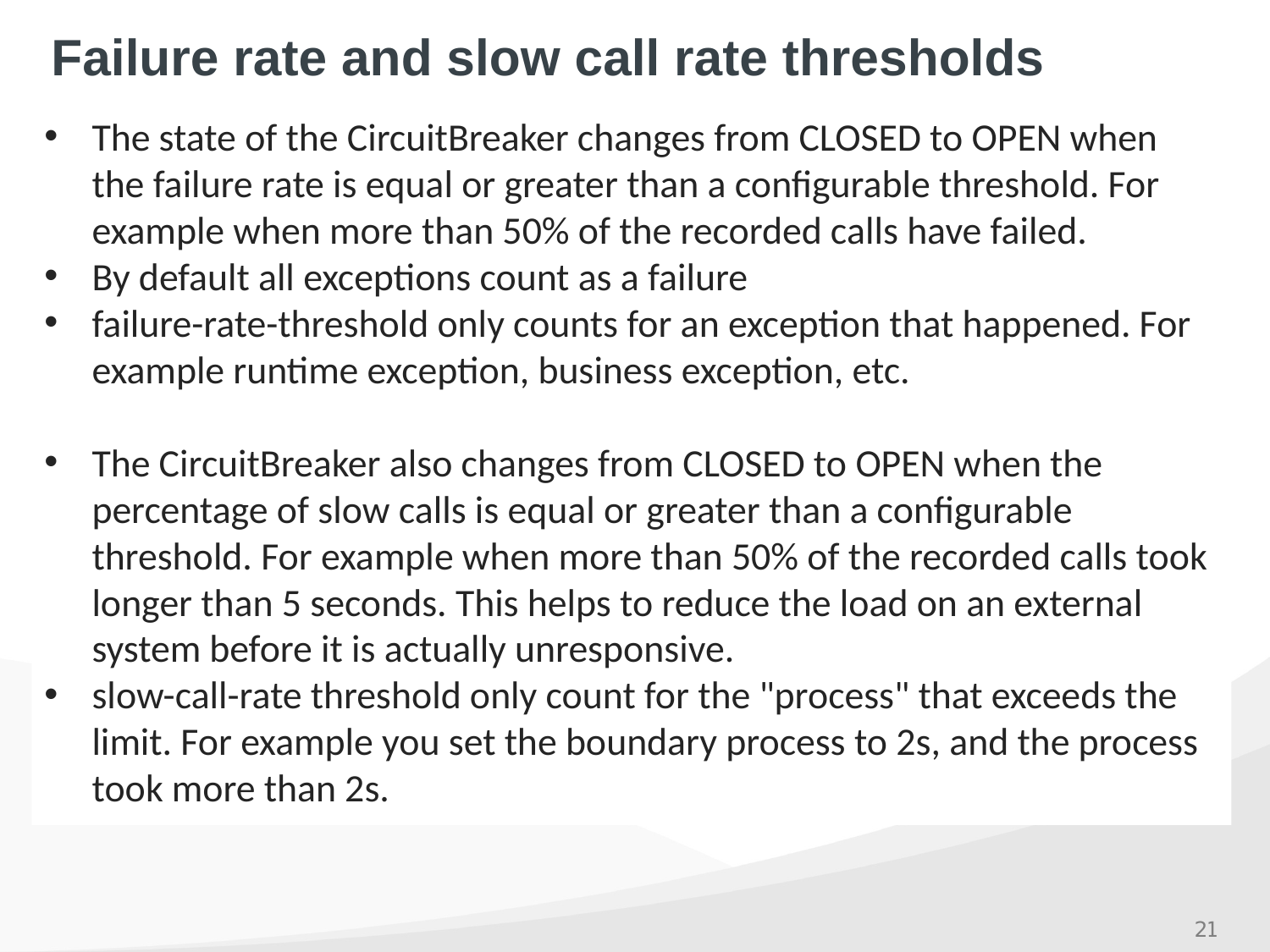

# Failure rate and slow call rate thresholds
The state of the CircuitBreaker changes from CLOSED to OPEN when the failure rate is equal or greater than a configurable threshold. For example when more than 50% of the recorded calls have failed.
By default all exceptions count as a failure
failure-rate-threshold only counts for an exception that happened. For example runtime exception, business exception, etc.

The CircuitBreaker also changes from CLOSED to OPEN when the percentage of slow calls is equal or greater than a configurable threshold. For example when more than 50% of the recorded calls took longer than 5 seconds. This helps to reduce the load on an external system before it is actually unresponsive.
slow-call-rate threshold only count for the "process" that exceeds the limit. For example you set the boundary process to 2s, and the process took more than 2s.